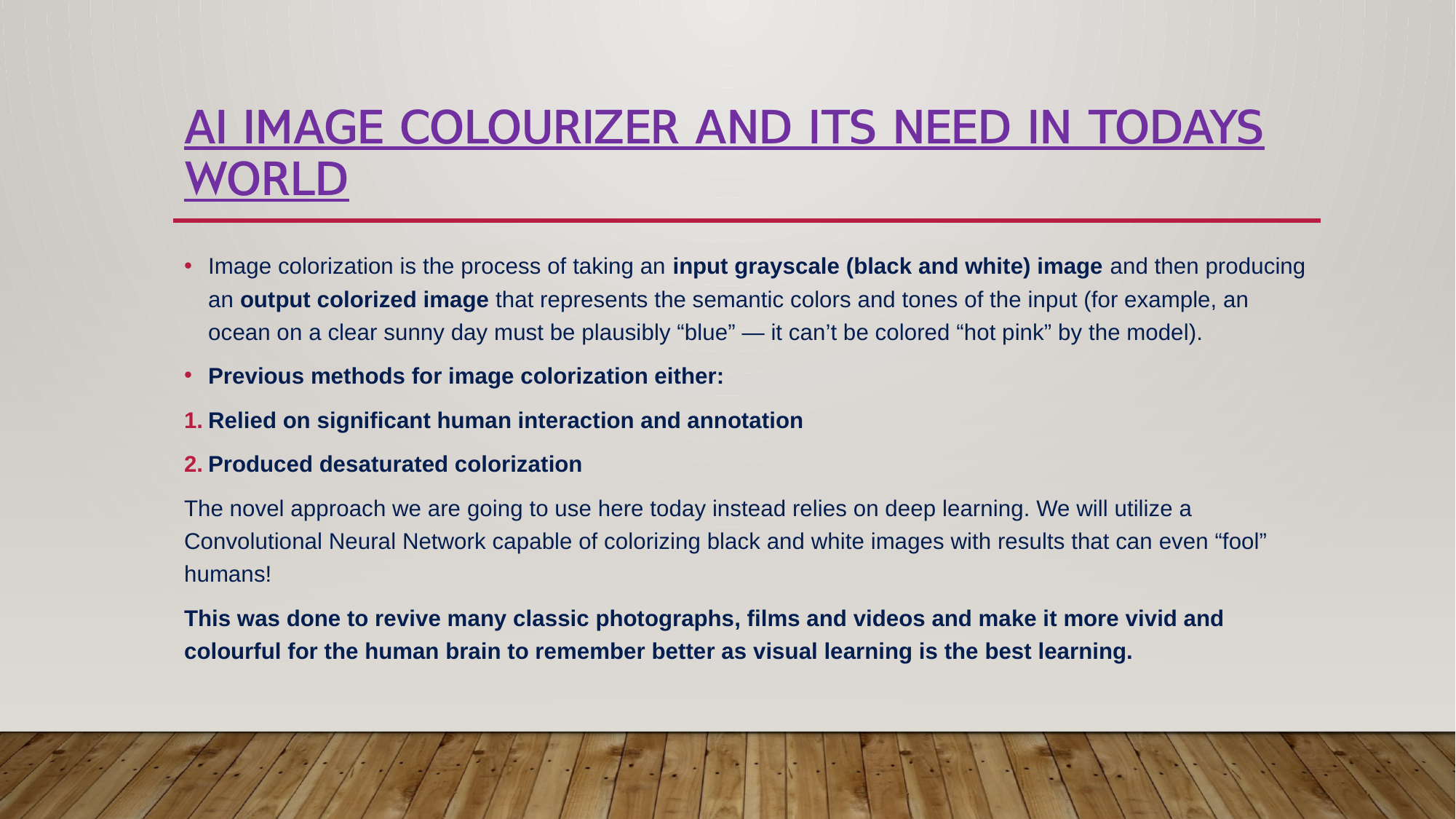

# AI IMAGE COLOURIZER AND ITS NEED IN TODAYS WORLD
Image colorization is the process of taking an input grayscale (black and white) image and then producing an output colorized image that represents the semantic colors and tones of the input (for example, an ocean on a clear sunny day must be plausibly “blue” — it can’t be colored “hot pink” by the model).
Previous methods for image colorization either:
Relied on significant human interaction and annotation
Produced desaturated colorization
The novel approach we are going to use here today instead relies on deep learning. We will utilize a Convolutional Neural Network capable of colorizing black and white images with results that can even “fool” humans!
This was done to revive many classic photographs, films and videos and make it more vivid and colourful for the human brain to remember better as visual learning is the best learning.